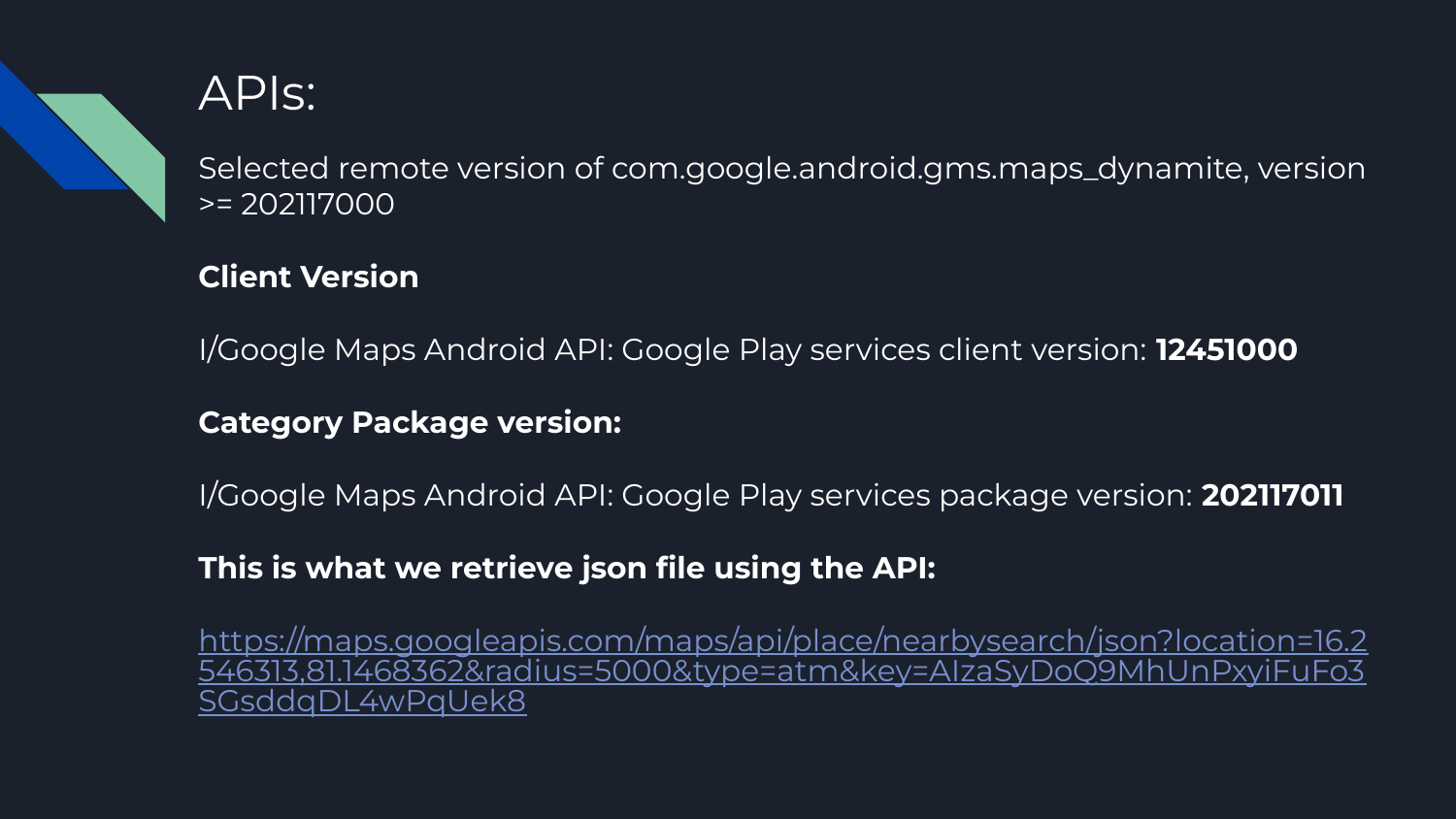

APIs:
# Selected remote version of com.google.android.gms.maps_dynamite, version >= 202117000

Client Version

I/Google Maps Android API: Google Play services client version: 12451000

Category Package version:

I/Google Maps Android API: Google Play services package version: 202117011

This is what we retrieve json file using the API:

https://maps.googleapis.com/maps/api/place/nearbysearch/json?location=16.2546313,81.1468362&radius=5000&type=atm&key=AIzaSyDoQ9MhUnPxyiFuFo3SGsddqDL4wPqUek8